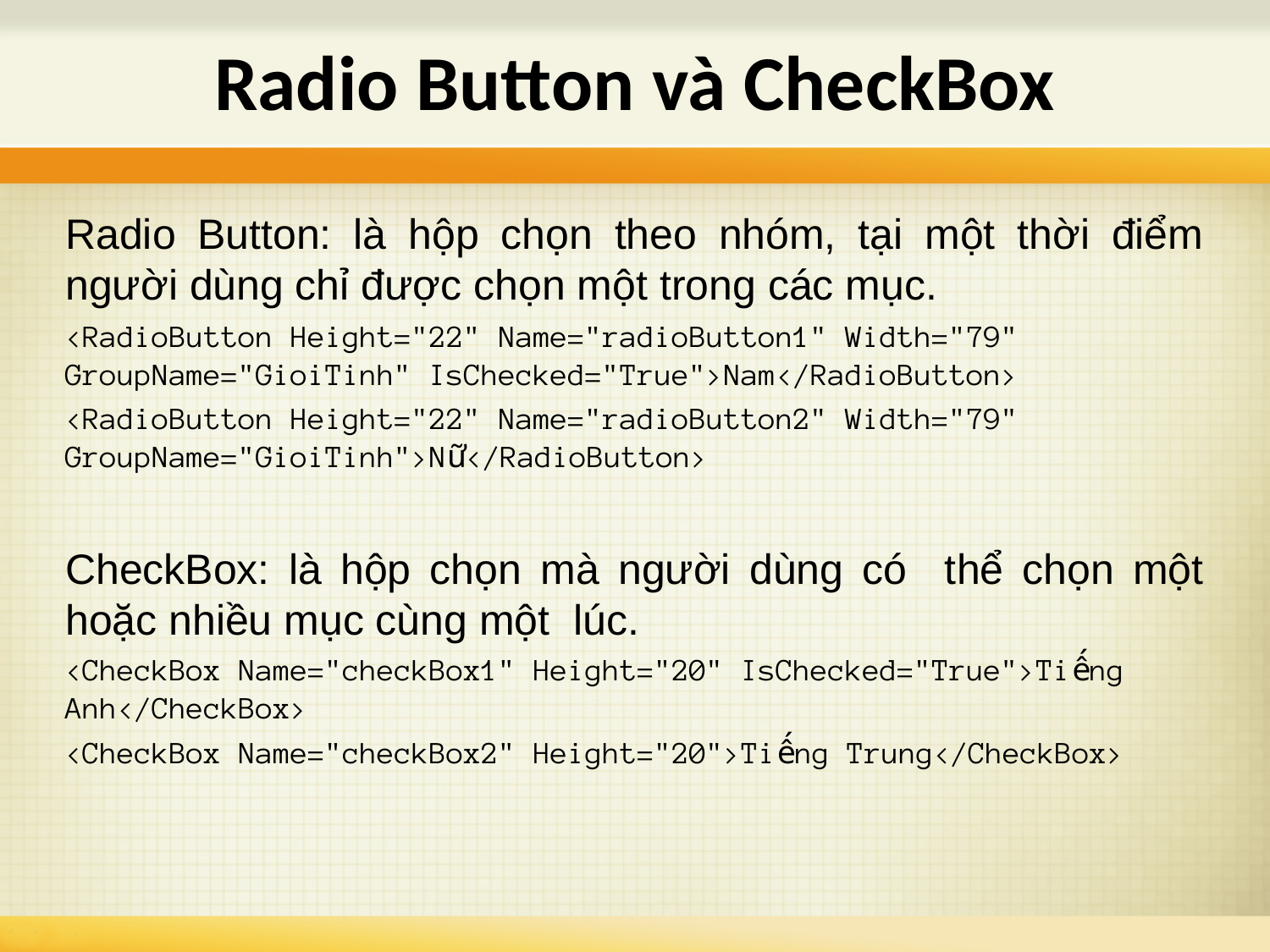

# Radio Button và CheckBox
Radio Button: là hộp chọn theo nhóm, tại một thời điểm người dùng chỉ được chọn một trong các mục.
<RadioButton Height="22" Name="radioButton1" Width="79" GroupName="GioiTinh" IsChecked="True">Nam</RadioButton>
<RadioButton Height="22" Name="radioButton2" Width="79" GroupName="GioiTinh">Nữ</RadioButton>

CheckBox: là hộp chọn mà người dùng có  thể chọn một hoặc nhiều mục cùng một  lúc.
<CheckBox Name="checkBox1" Height="20" IsChecked="True">Tiếng Anh</CheckBox>
<CheckBox Name="checkBox2" Height="20">Tiếng Trung</CheckBox>